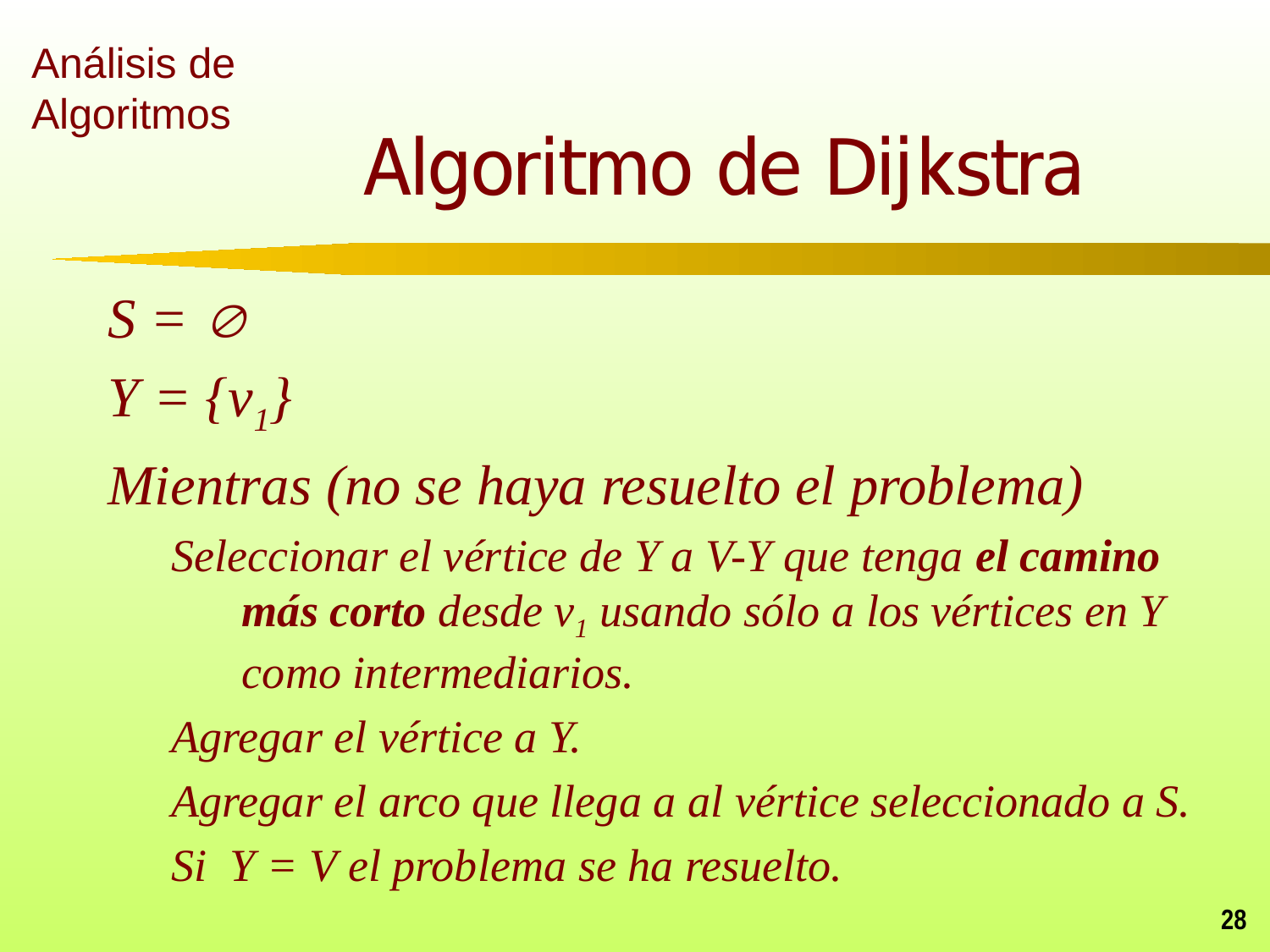

# Algoritmo de Dijkstra
S = ∅
Y = {v1}
Mientras (no se haya resuelto el problema)
Seleccionar el vértice de Y a V-Y que tenga el camino más corto desde v1 usando sólo a los vértices en Y como intermediarios.
Agregar el vértice a Y.
Agregar el arco que llega a al vértice seleccionado a S.
Si  Y = V el problema se ha resuelto.
28